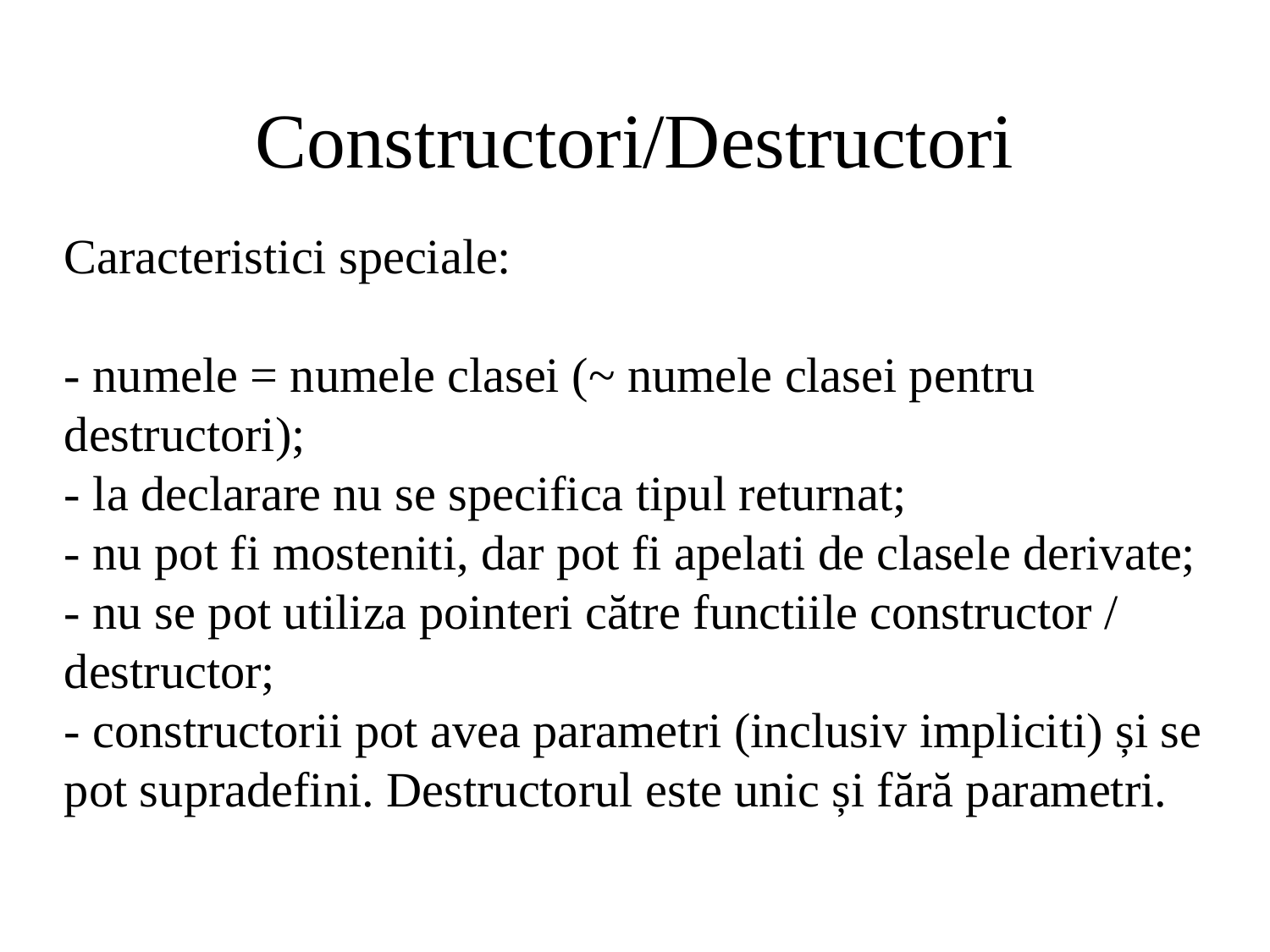

Constructori/Destructori
Caracteristici speciale:

- numele = numele clasei (~ numele clasei pentru destructori);
- la declarare nu se specifica tipul returnat;
- nu pot fi mosteniti, dar pot fi apelati de clasele derivate;
- nu se pot utiliza pointeri către functiile constructor / destructor;
- constructorii pot avea parametri (inclusiv impliciti) și se pot supradefini. Destructorul este unic și fără parametri.